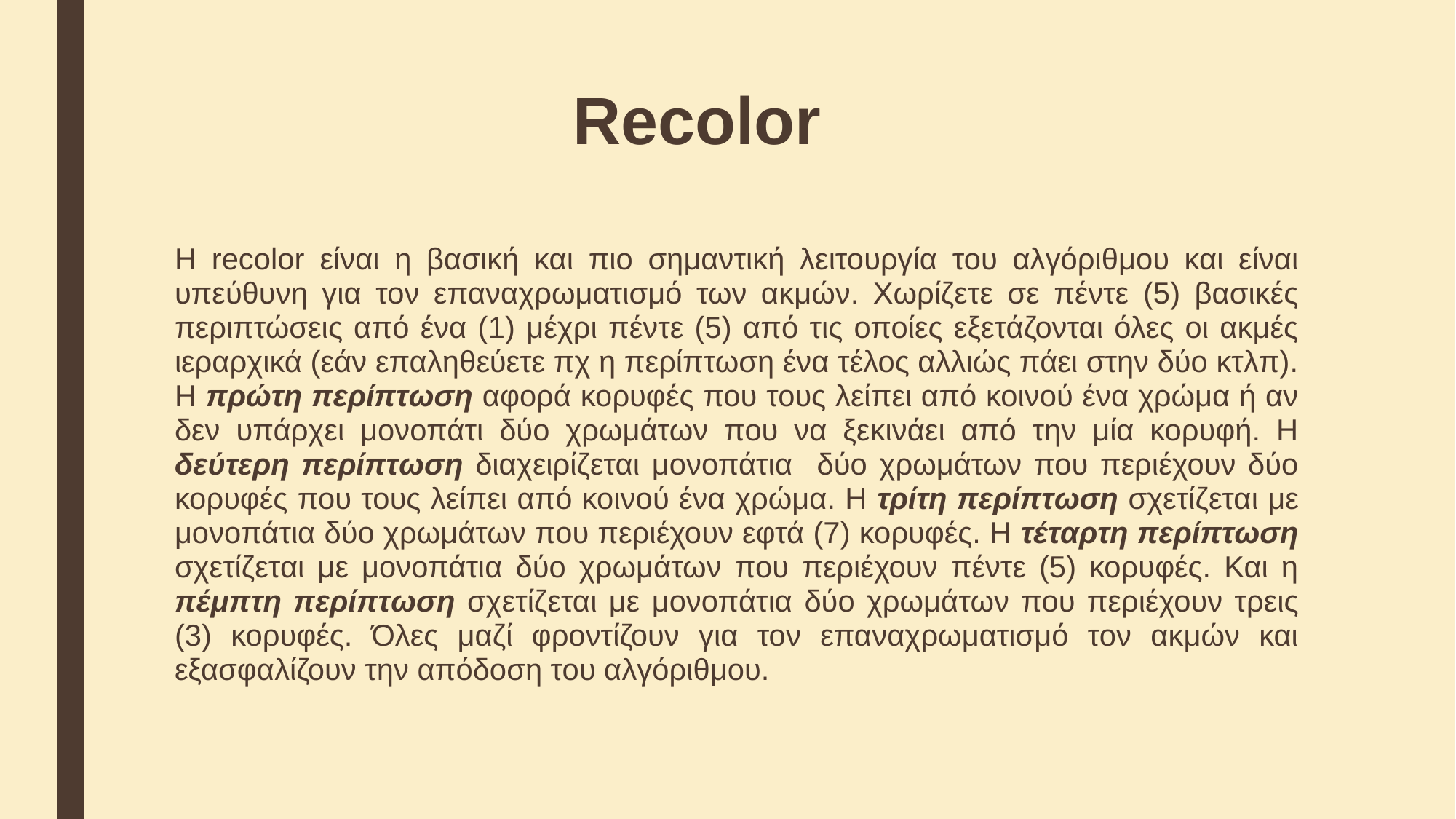

# Recolor
Η recolor είναι η βασική και πιο σημαντική λειτουργία του αλγόριθμου και είναι υπεύθυνη για τον επαναχρωματισμό των ακμών. Χωρίζετε σε πέντε (5) βασικές περιπτώσεις από ένα (1) μέχρι πέντε (5) από τις οποίες εξετάζονται όλες οι ακμές ιεραρχικά (εάν επαληθεύετε πχ η περίπτωση ένα τέλος αλλιώς πάει στην δύο κτλπ). Η πρώτη περίπτωση αφορά κορυφές που τους λείπει από κοινού ένα χρώμα ή αν δεν υπάρχει μονοπάτι δύο χρωμάτων που να ξεκινάει από την μία κορυφή. Η δεύτερη περίπτωση διαχειρίζεται μονοπάτια  δύο χρωμάτων που περιέχουν δύο κορυφές που τους λείπει από κοινού ένα χρώμα. Η τρίτη περίπτωση σχετίζεται με μονοπάτια δύο χρωμάτων που περιέχουν εφτά (7) κορυφές. Η τέταρτη περίπτωση σχετίζεται με μονοπάτια δύο χρωμάτων που περιέχουν πέντε (5) κορυφές. Και η πέμπτη περίπτωση σχετίζεται με μονοπάτια δύο χρωμάτων που περιέχουν τρεις (3) κορυφές. Όλες μαζί φροντίζουν για τον επαναχρωματισμό τον ακμών και εξασφαλίζουν την απόδοση του αλγόριθμου.